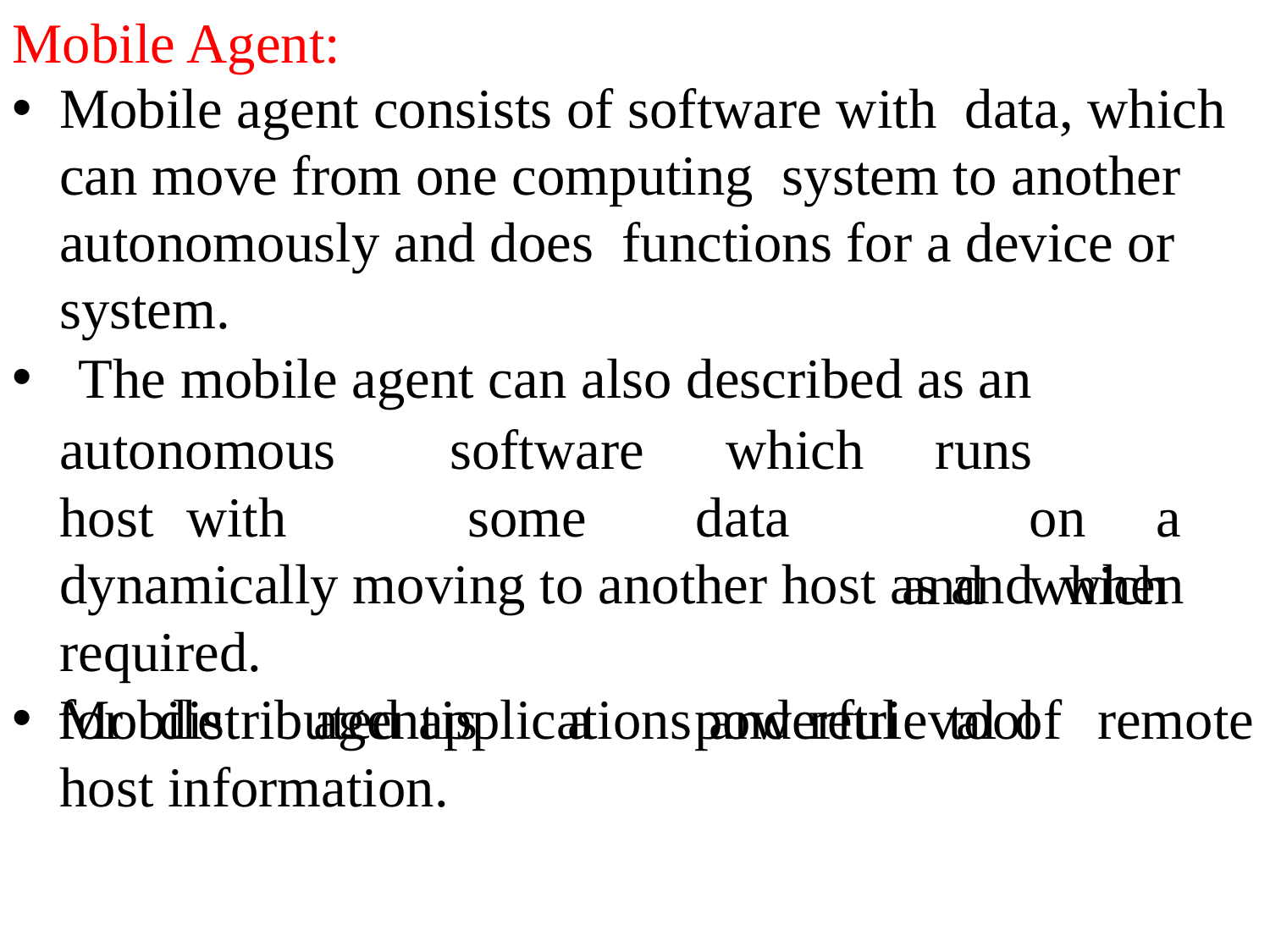

Mobile Agent:
Mobile agent consists of software with  data, which can move from one computing  system to another autonomously and does  functions for a device or system.
The mobile agent can also described as an
autonomous
software  some
which  data
runs		on	a  and	which
host	with
dynamically moving to another host as and  when required.
Mobile	agent	is	a	powerful	tool
for  distributed applications and retrieval of  remote host information.